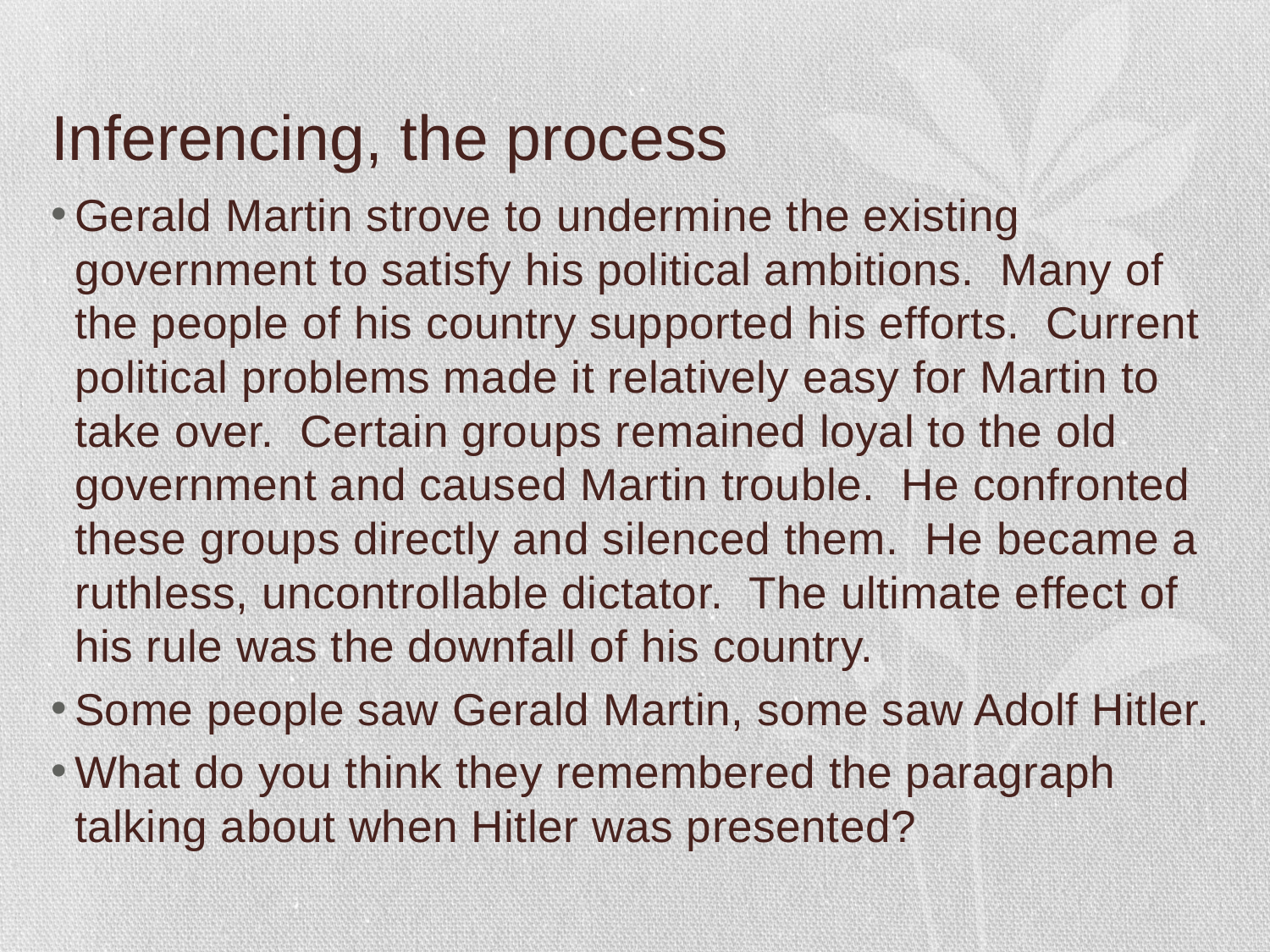

# Inferencing, the process
Gerald Martin strove to undermine the existing government to satisfy his political ambitions.  Many of the people of his country supported his efforts.  Current political problems made it relatively easy for Martin to take over.  Certain groups remained loyal to the old government and caused Martin trouble.  He confronted these groups directly and silenced them.  He became a ruthless, uncontrollable dictator.  The ultimate effect of his rule was the downfall of his country.
Some people saw Gerald Martin, some saw Adolf Hitler.
What do you think they remembered the paragraph talking about when Hitler was presented?